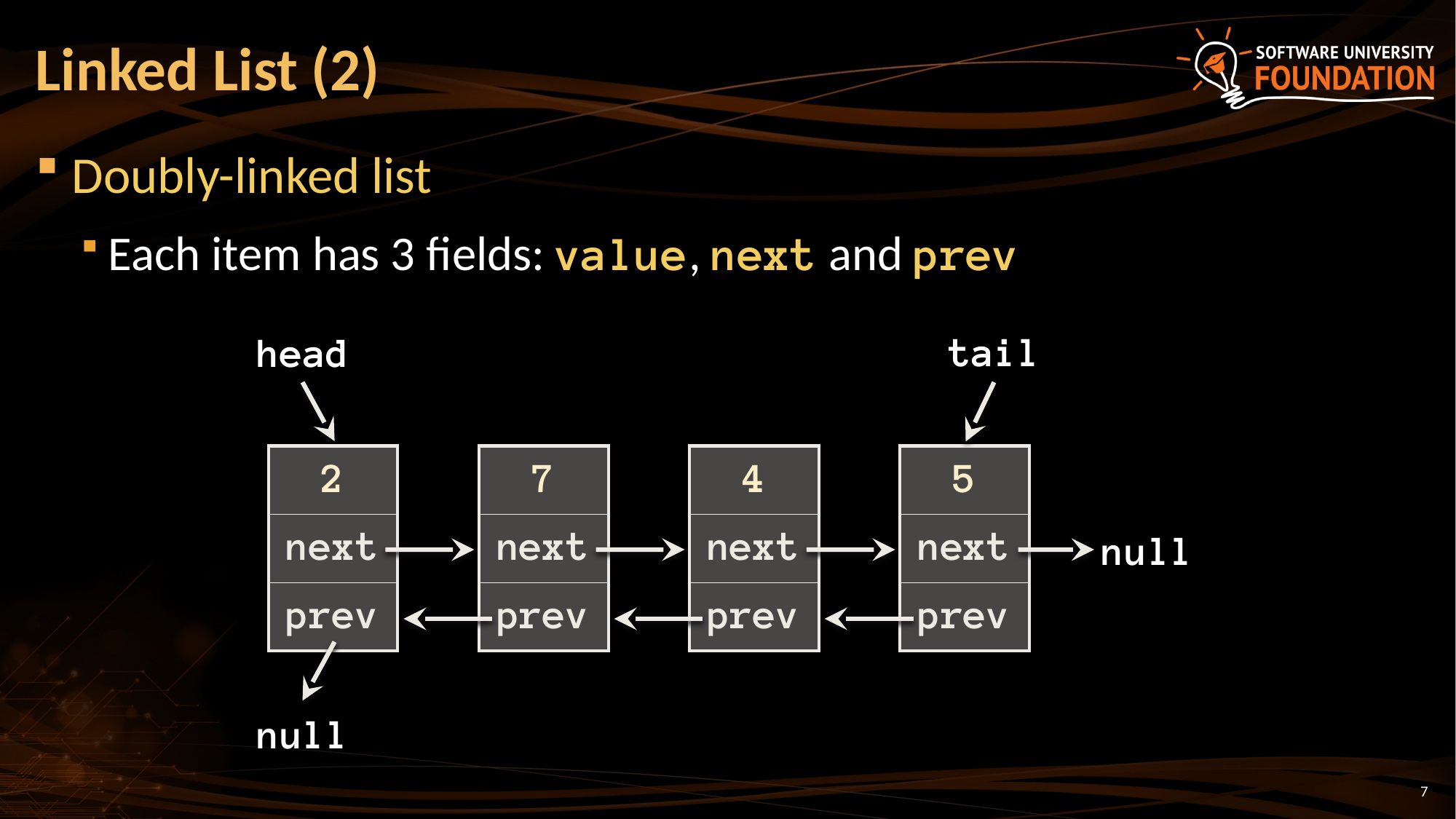

# Linked List (2)
Doubly-linked list
Each item has 3 fields: value, next and prev
tail
head

| 2 |
| --- |
| next |
| prev |
| 7 |
| --- |
| next |
| prev |
| 4 |
| --- |
| next |
| prev |
| 5 |
| --- |
| next |
| prev |
null

null
7